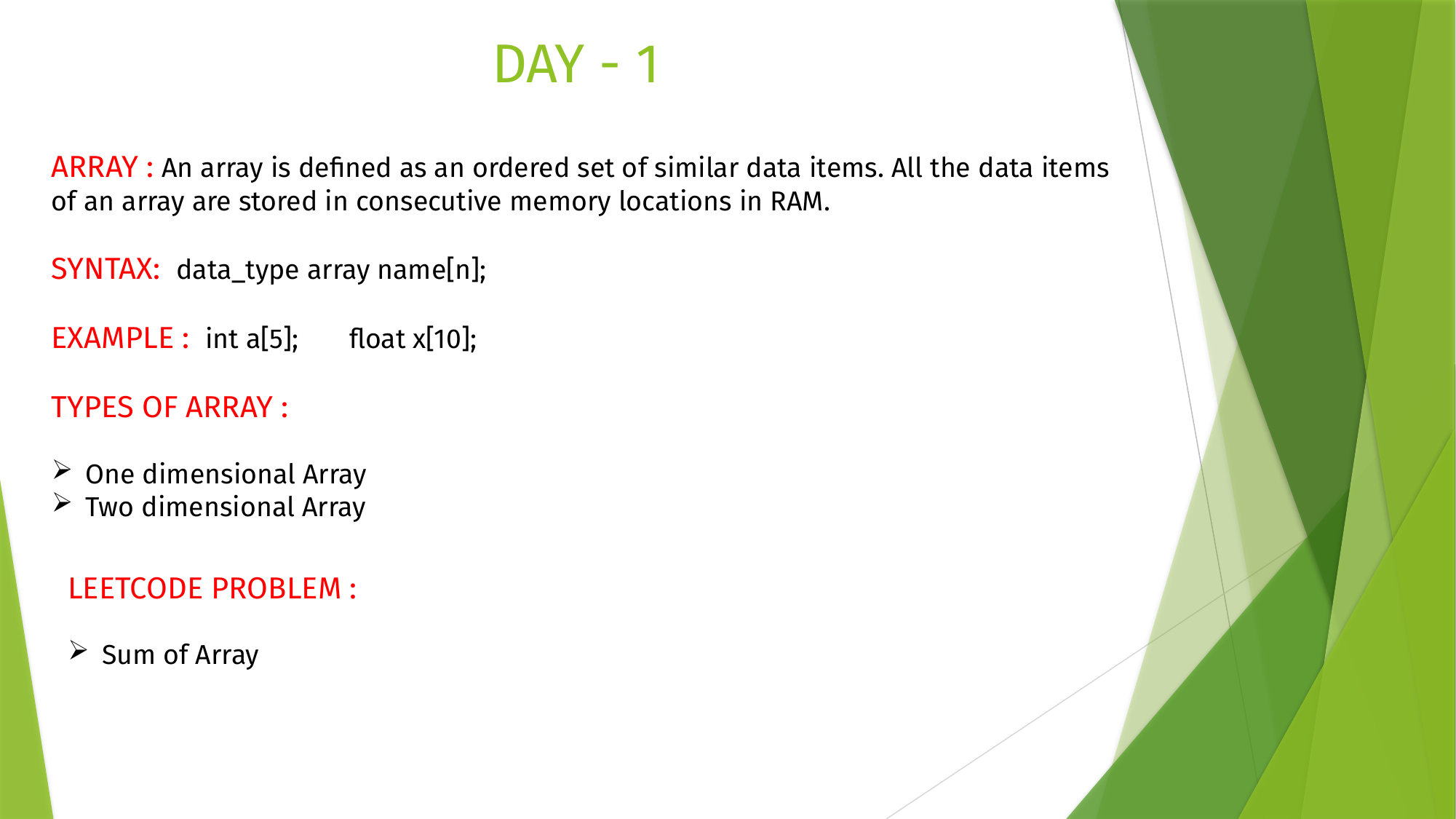

DAY - 1
ARRAY : An array is defined as an ordered set of similar data items. All the data items of an array are stored in consecutive memory locations in RAM.

SYNTAX:  data_type array name[n];

EXAMPLE :  int a[5];       float x[10];

TYPES OF ARRAY :

One dimensional Array
Two dimensional Array

LEETCODE PROBLEM :

Sum of Array